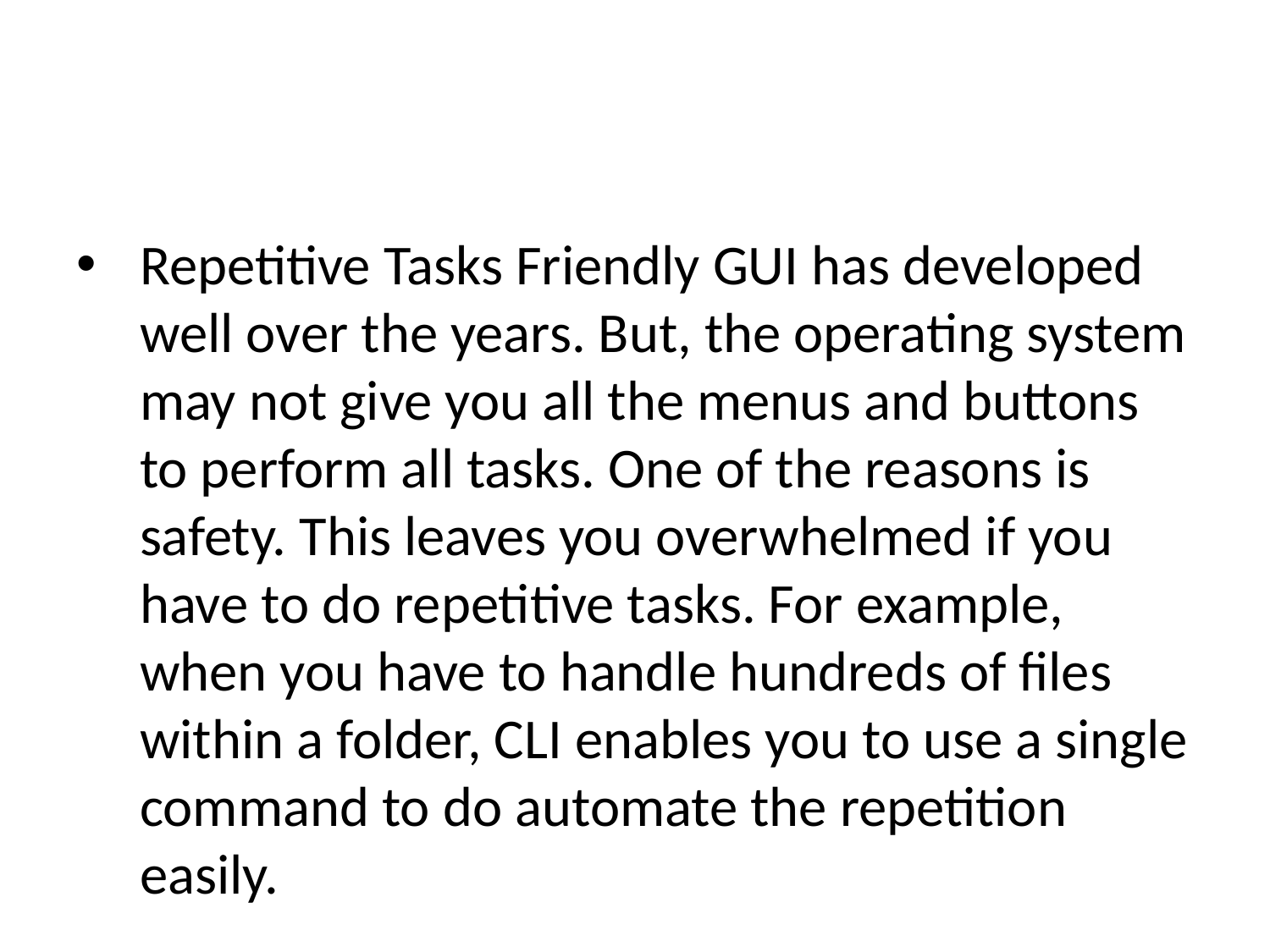

Repetitive Tasks Friendly GUI has developed well over the years. But, the operating system may not give you all the menus and buttons to perform all tasks. One of the reasons is safety. This leaves you overwhelmed if you have to do repetitive tasks. For example, when you have to handle hundreds of files within a folder, CLI enables you to use a single command to do automate the repetition easily.